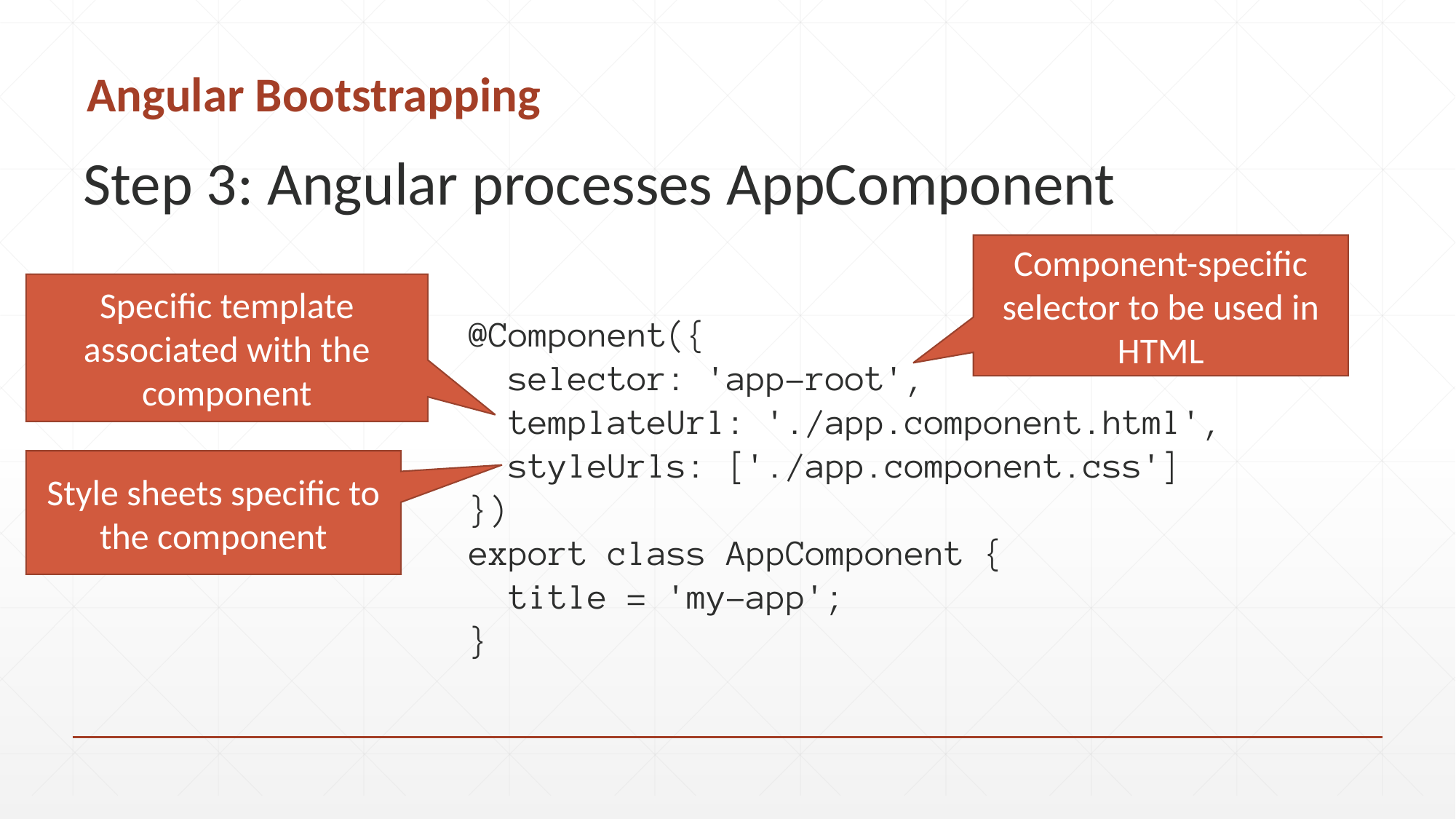

# Angular Bootstrapping
Step 3: Angular processes AppComponent
Component-specific selector to be used in HTML
Specific template associated with the component
@Component({
  selector: 'app-root',
  templateUrl: './app.component.html',
  styleUrls: ['./app.component.css']
})
export class AppComponent {
  title = 'my-app';
}
Style sheets specific to the component